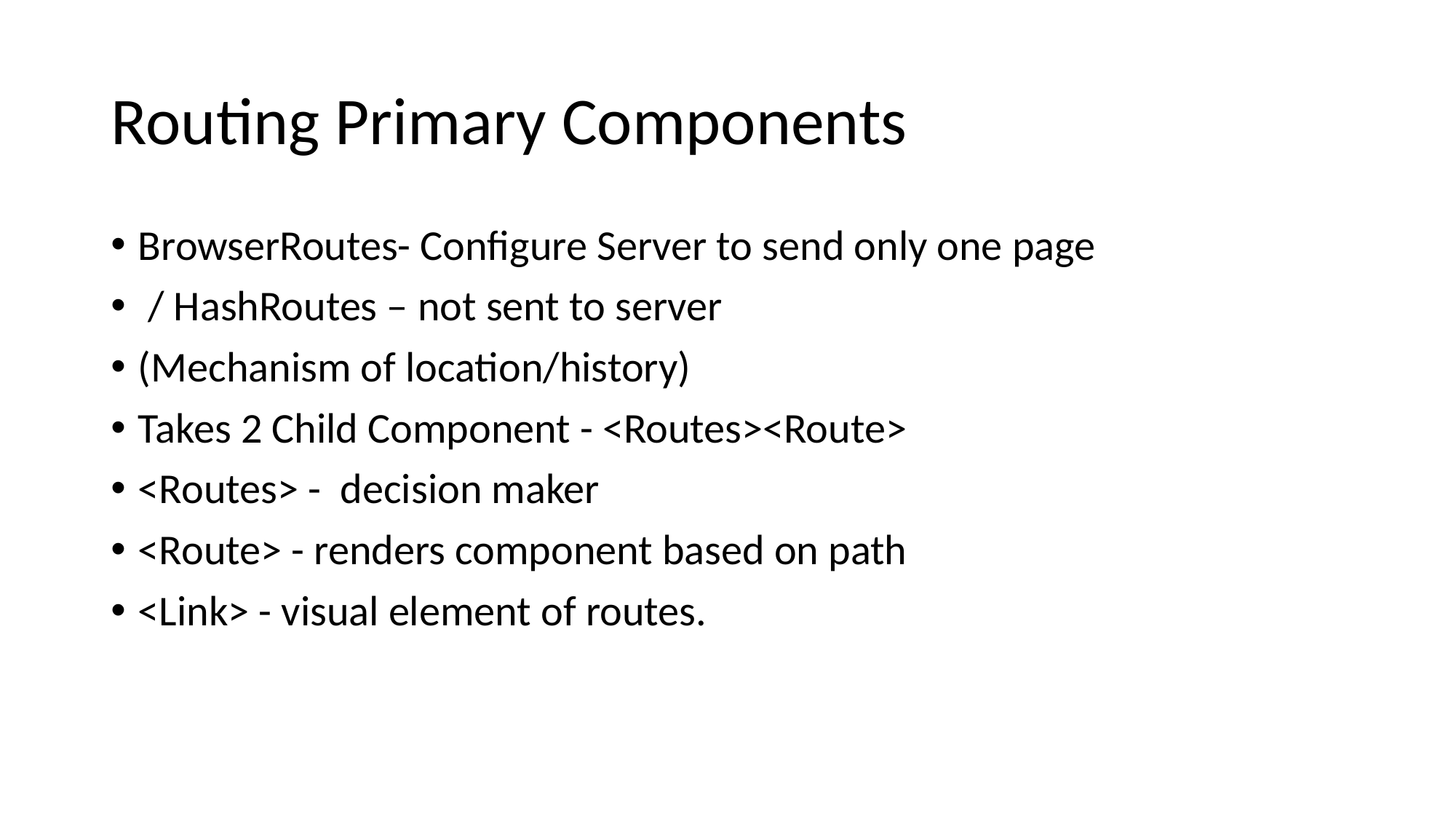

# Routing Primary Components
BrowserRoutes- Configure Server to send only one page
 / HashRoutes – not sent to server
(Mechanism of location/history)
Takes 2 Child Component - <Routes><Route>
<Routes> -  decision maker
<Route> - renders component based on path
<Link> - visual element of routes.